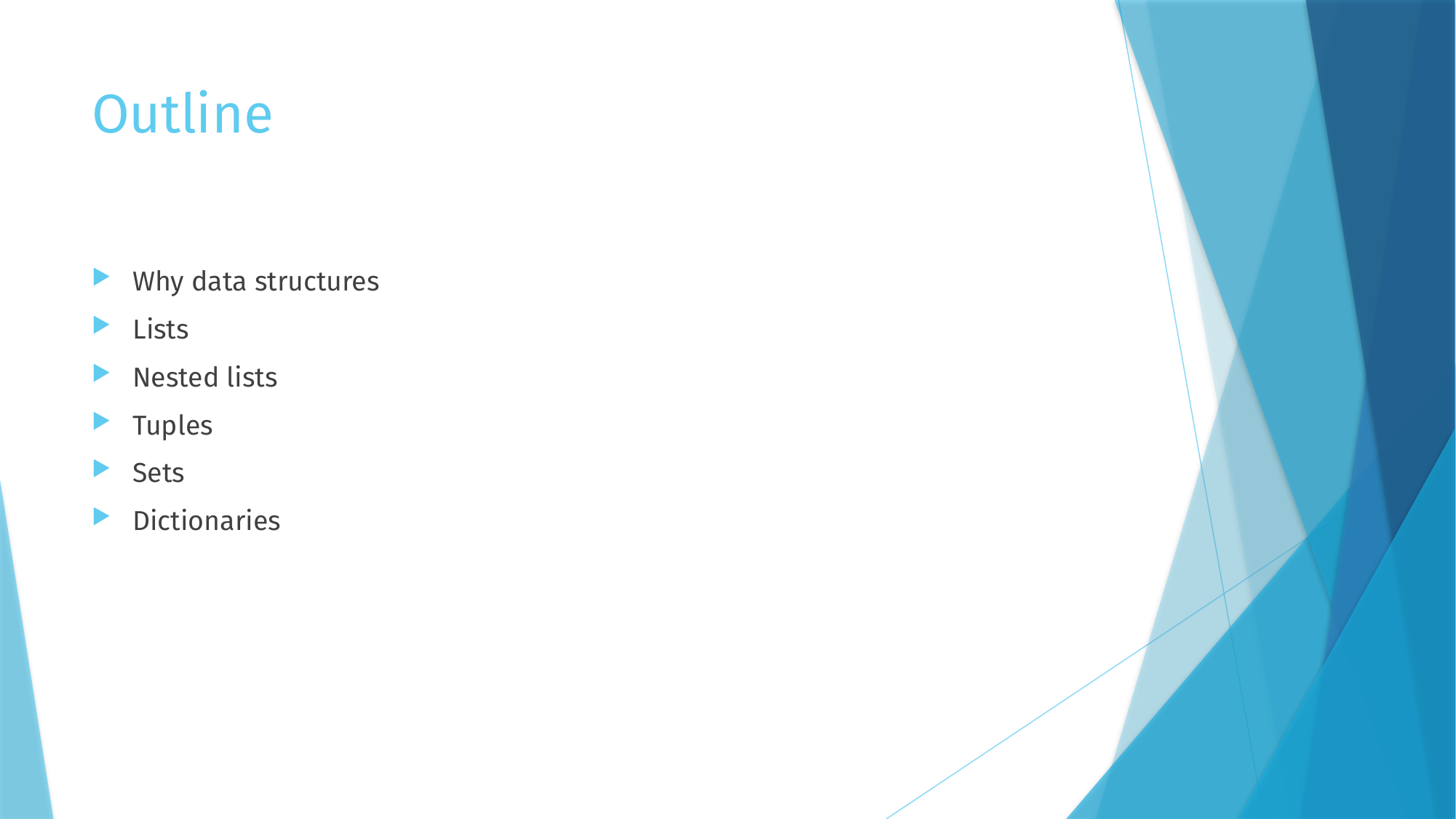

# Outline
Why data structures
Lists
Nested lists
Tuples
Sets
Dictionaries